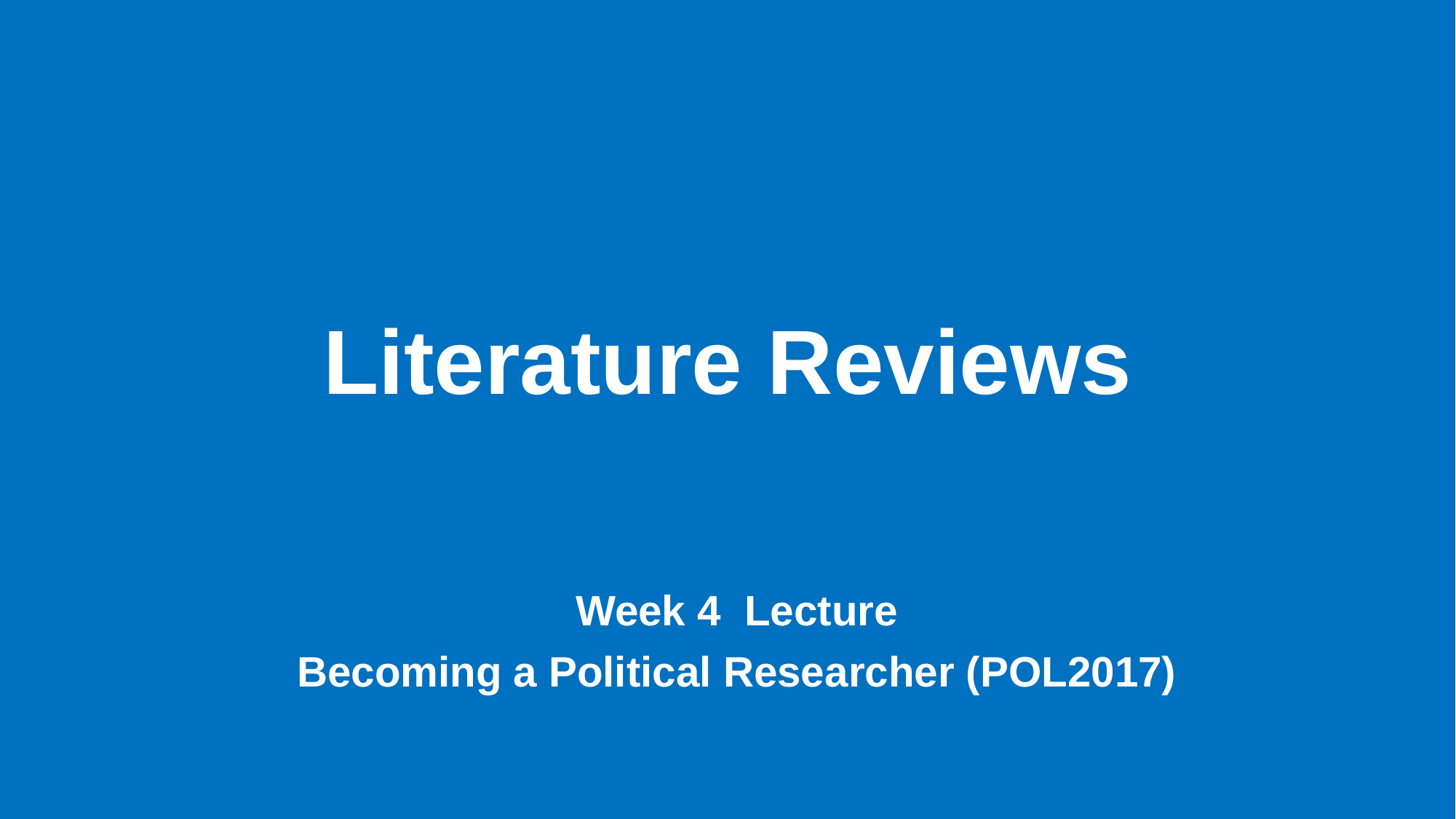

# Literature Reviews
Week 4  Lecture
Becoming a Political Researcher (POL2017)